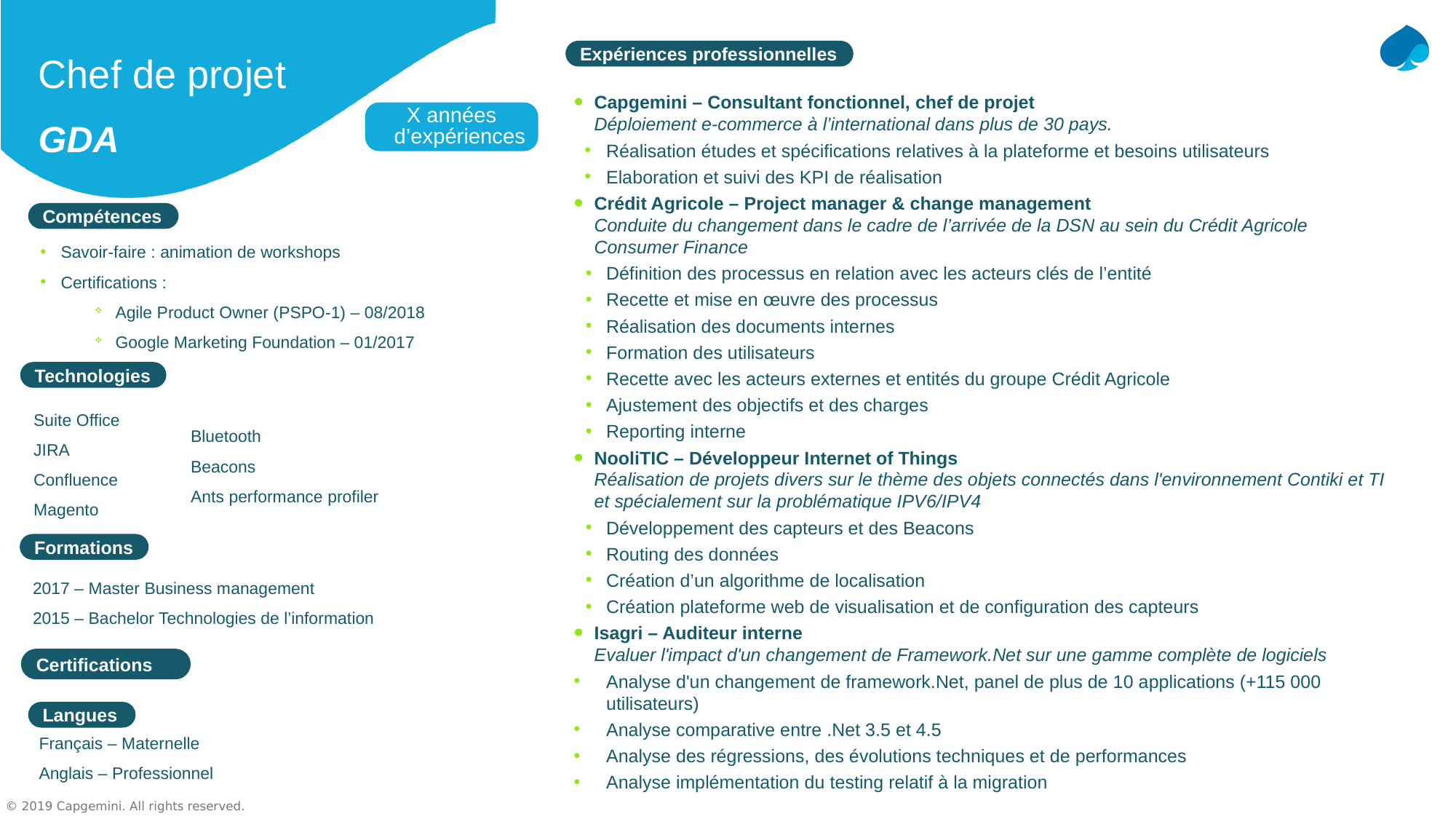

Intitulé poste détaillé
Exemple : Développeur mobile Android / Windows
Intitulé poste
Exemple : Développeur mobile
Expériences professionnelles
Chef de projet

GDA
Capgemini – Consultant fonctionnel, chef de projet
Déploiement e-commerce à l’international dans plus de 30 pays.
Réalisation études et spécifications relatives à la plateforme et besoins utilisateurs
Elaboration et suivi des KPI de réalisation
Crédit Agricole – Project manager & change management
Conduite du changement dans le cadre de l’arrivée de la DSN au sein du Crédit Agricole Consumer Finance
Définition des processus en relation avec les acteurs clés de l’entité
Recette et mise en œuvre des processus
Réalisation des documents internes
Formation des utilisateurs
Recette avec les acteurs externes et entités du groupe Crédit Agricole
Ajustement des objectifs et des charges
Reporting interne
NooliTIC – Développeur Internet of Things
Réalisation de projets divers sur le thème des objets connectés dans l'environnement Contiki et TI et spécialement sur la problématique IPV6/IPV4
Développement des capteurs et des Beacons
Routing des données
Création d’un algorithme de localisation
Création plateforme web de visualisation et de configuration des capteurs
Isagri – Auditeur interne
Evaluer l'impact d'un changement de Framework.Net sur une gamme complète de logiciels
Analyse d'un changement de framework.Net, panel de plus de 10 applications (+115 000 utilisateurs)
Analyse comparative entre .Net 3.5 et 4.5
Analyse des régressions, des évolutions techniques et de performances
Analyse implémentation du testing relatif à la migration
Initiales
Exemple pour Martin Dubois mettre MDU
X années d’expériences
Au-delà de 2 ans d’expériences. Grade B
Compétences
Savoir-faire : animation de workshops
Certifications :
Agile Product Owner (PSPO-1) – 08/2018
Google Marketing Foundation – 01/2017

Diplômes, formations par ordre déchronologie
La plus récente en premier
Expériences professionnelles
Dernières expériences professionnelles détaillées

Client – Rôle
Projet
Liste des tâches réalisées
Exemple :
Bayer – Scrum Master
Développement d’une application mobile
Technologies
Suite Office
JIRA
Confluence
Magento
Technologies
Nom des logiciels, technologies par ordre décroissant vis-à-vis de votre évaluation sur 5 pics
Bluetooth
Beacons
Ants performance profiler
Formations
Diplômes, formations par ordre déchronologie
La plus récente en premier
2017 – Master Business management
2015 – Bachelor Technologies de l’information
Certifications
Langues et niveau
Notions (A1-A2)
Intermédiaire (B1-B2)
Professionnel (B2 – C1)
Courant (C1-C2)
Langues
Français – Maternelle
Anglais – Professionnel